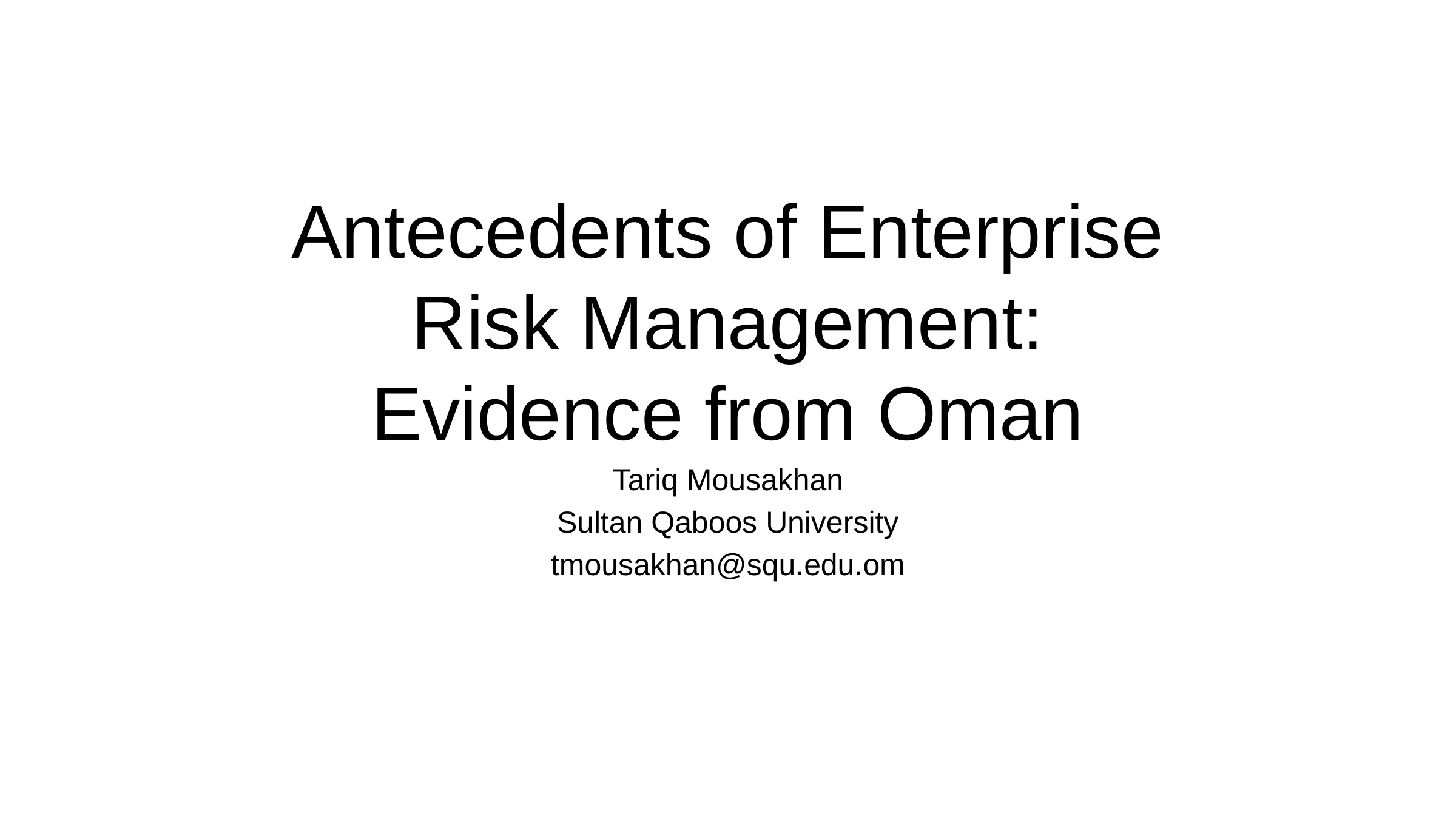

# Antecedents of Enterprise Risk Management: Evidence from Oman
Tariq Mousakhan
Sultan Qaboos University
tmousakhan@squ.edu.om